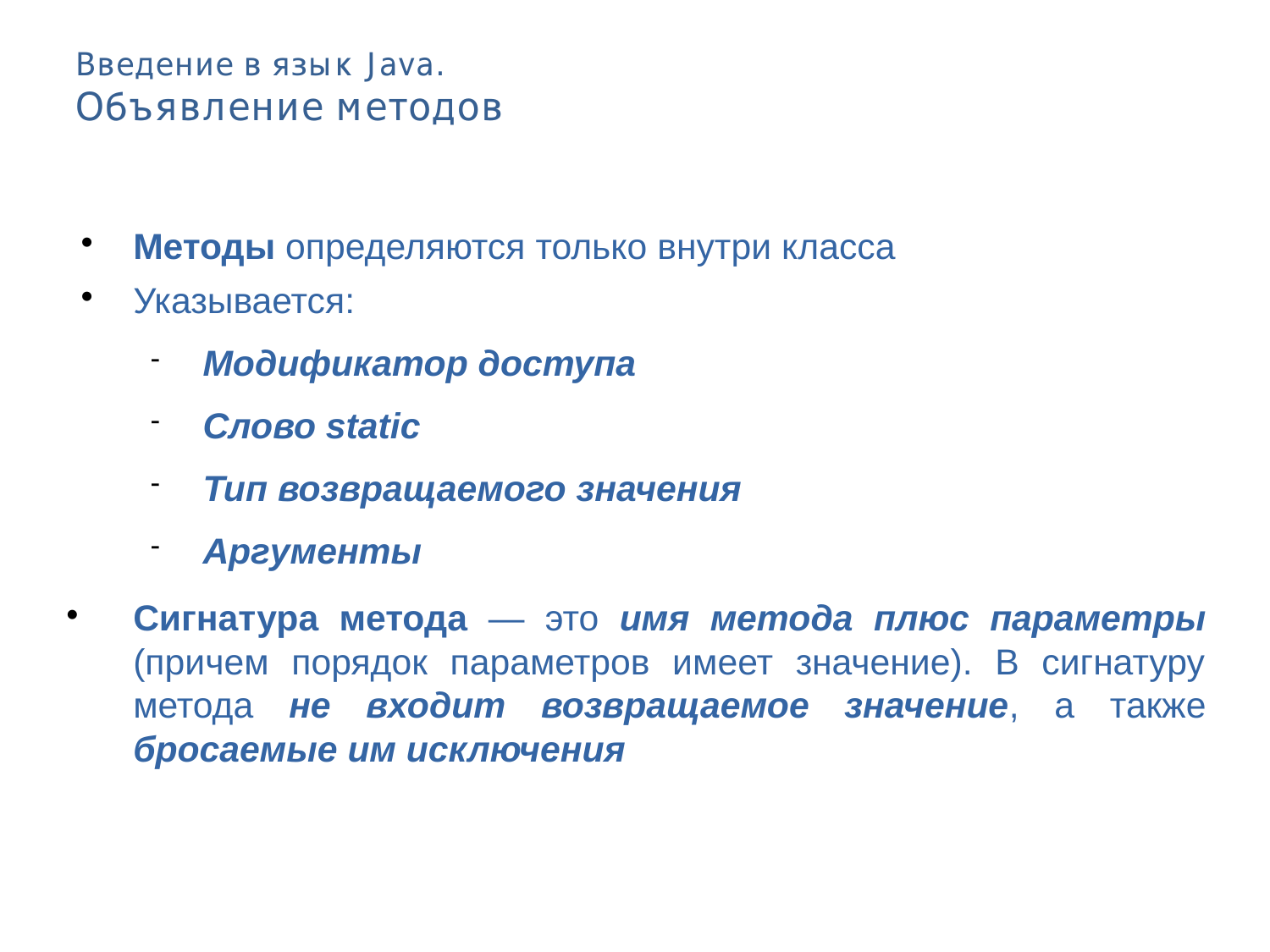

Введение в язык Java.
Объявление методов
Методы определяются только внутри класса
Указывается:
Модификатор доступа
Слово static
Тип возвращаемого значения
Аргументы
Сигнатура метода — это имя метода плюс параметры (причем порядок параметров имеет значение). В сигнатуру метода не входит возвращаемое значение, а также бросаемые им исключения